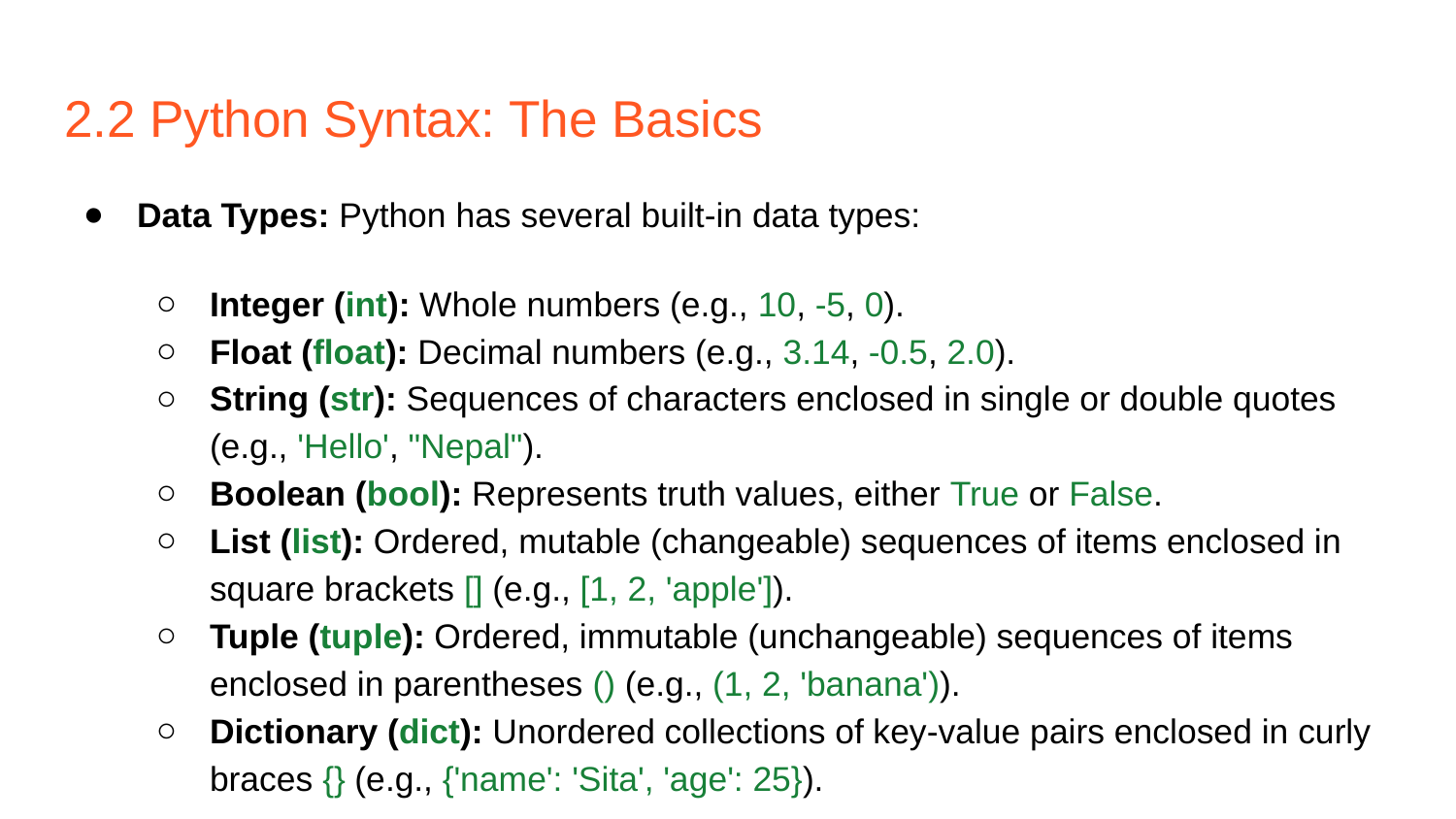

# 2.2 Python Syntax: The Basics
Data Types: Python has several built-in data types:
Integer (int): Whole numbers (e.g., 10, -5, 0).
Float (float): Decimal numbers (e.g., 3.14, -0.5, 2.0).
String (str): Sequences of characters enclosed in single or double quotes (e.g., 'Hello', "Nepal").
Boolean (bool): Represents truth values, either True or False.
List (list): Ordered, mutable (changeable) sequences of items enclosed in square brackets [] (e.g., [1, 2, 'apple']).
Tuple (tuple): Ordered, immutable (unchangeable) sequences of items enclosed in parentheses () (e.g., (1, 2, 'banana')).
Dictionary (dict): Unordered collections of key-value pairs enclosed in curly braces {} (e.g., {'name': 'Sita', 'age': 25}).